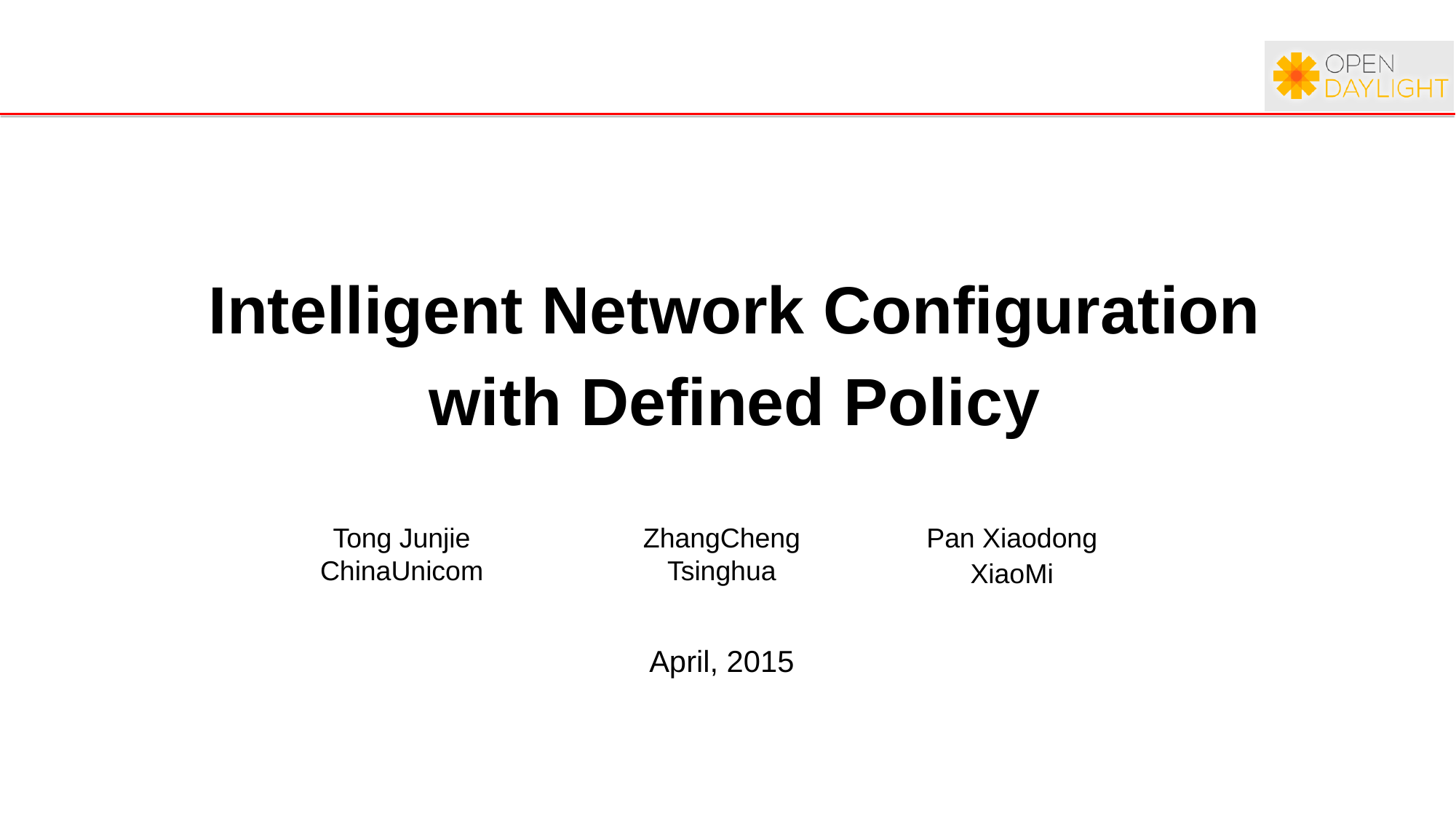

Intelligent Network Configuration with Defined Policy
Pan Xiaodong
XiaoMi
Tong Junjie
ChinaUnicom
ZhangCheng
Tsinghua
April, 2015